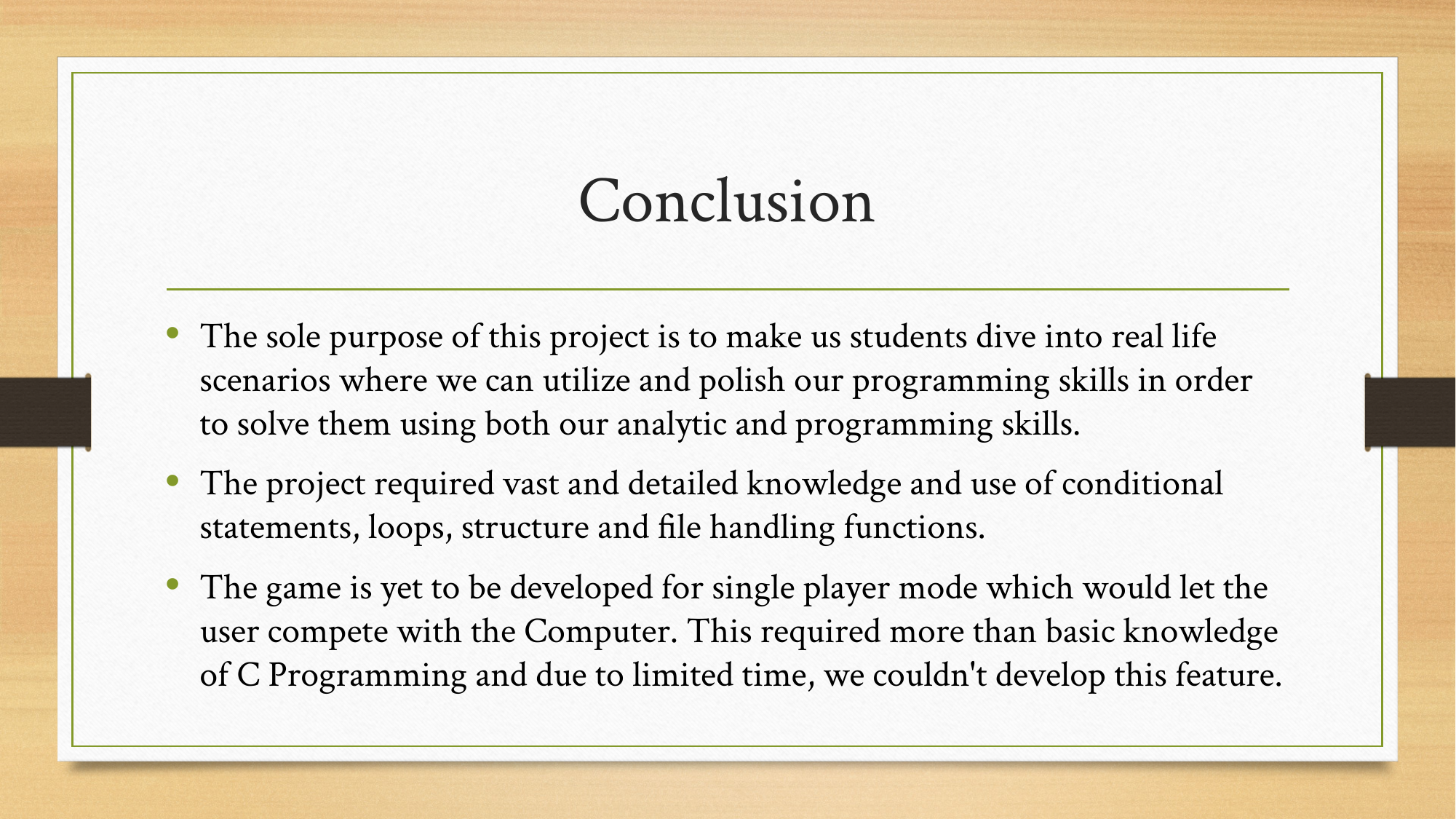

# Conclusion
The sole purpose of this project is to make us students dive into real life scenarios where we can utilize and polish our programming skills in order to solve them using both our analytic and programming skills.
The project required vast and detailed knowledge and use of conditional statements, loops, structure and file handling functions.
The game is yet to be developed for single player mode which would let the user compete with the Computer. This required more than basic knowledge of C Programming and due to limited time, we couldn't develop this feature.